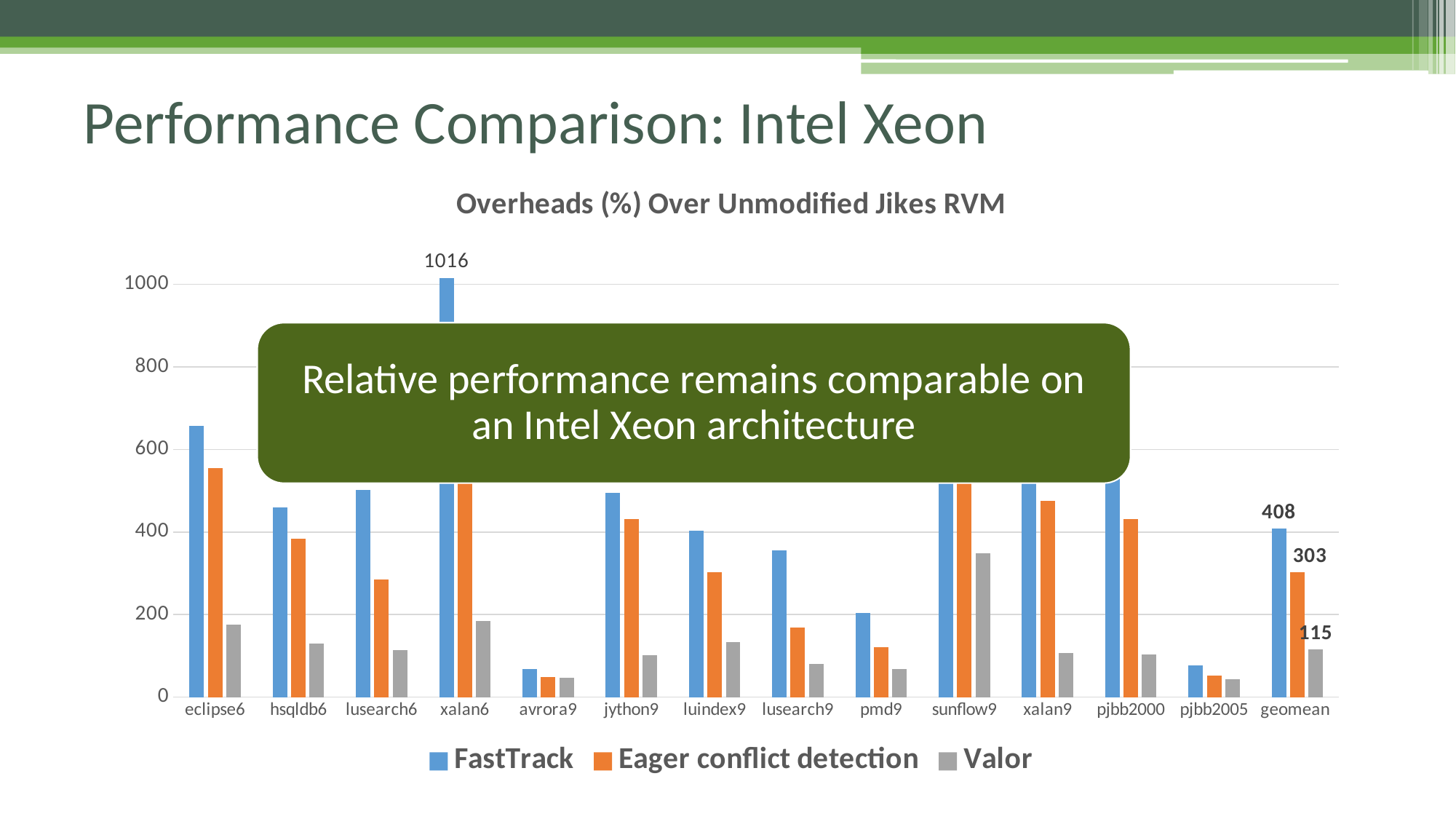

# Performance Comparison: Intel Xeon

### Chart: Overheads (%) Over Unmodified Jikes RVM

| Category | FastTrack | Eager conflict detection | Valor |
|---|---|---|---|
| eclipse6 | 657.0 | 555.0 | 176.0 |
| hsqldb6 | 459.0 | 383.0 | 130.0 |
| lusearch6 | 502.0 | 285.0 | 114.0 |
| xalan6 | 1016.0 | 823.0 | 185.0 |
| avrora9 | 68.0 | 49.0 | 46.0 |
| jython9 | 495.0 | 432.0 | 102.0 |
| luindex9 | 404.0 | 302.0 | 134.0 |
| lusearch9 | 355.0 | 169.0 | 80.0 |
| pmd9 | 203.0 | 120.0 | 68.0 |
| sunflow9 | 776.0 | 644.0 | 348.0 |
| xalan9 | 594.0 | 476.0 | 107.0 |
| pjbb2000 | 618.0 | 432.0 | 103.0 |
| pjbb2005 | 76.0 | 52.0 | 44.0 |
| geomean  | 408.0 | 303.0 | 115.0 |
Relative performance remains comparable on an Intel Xeon architecture